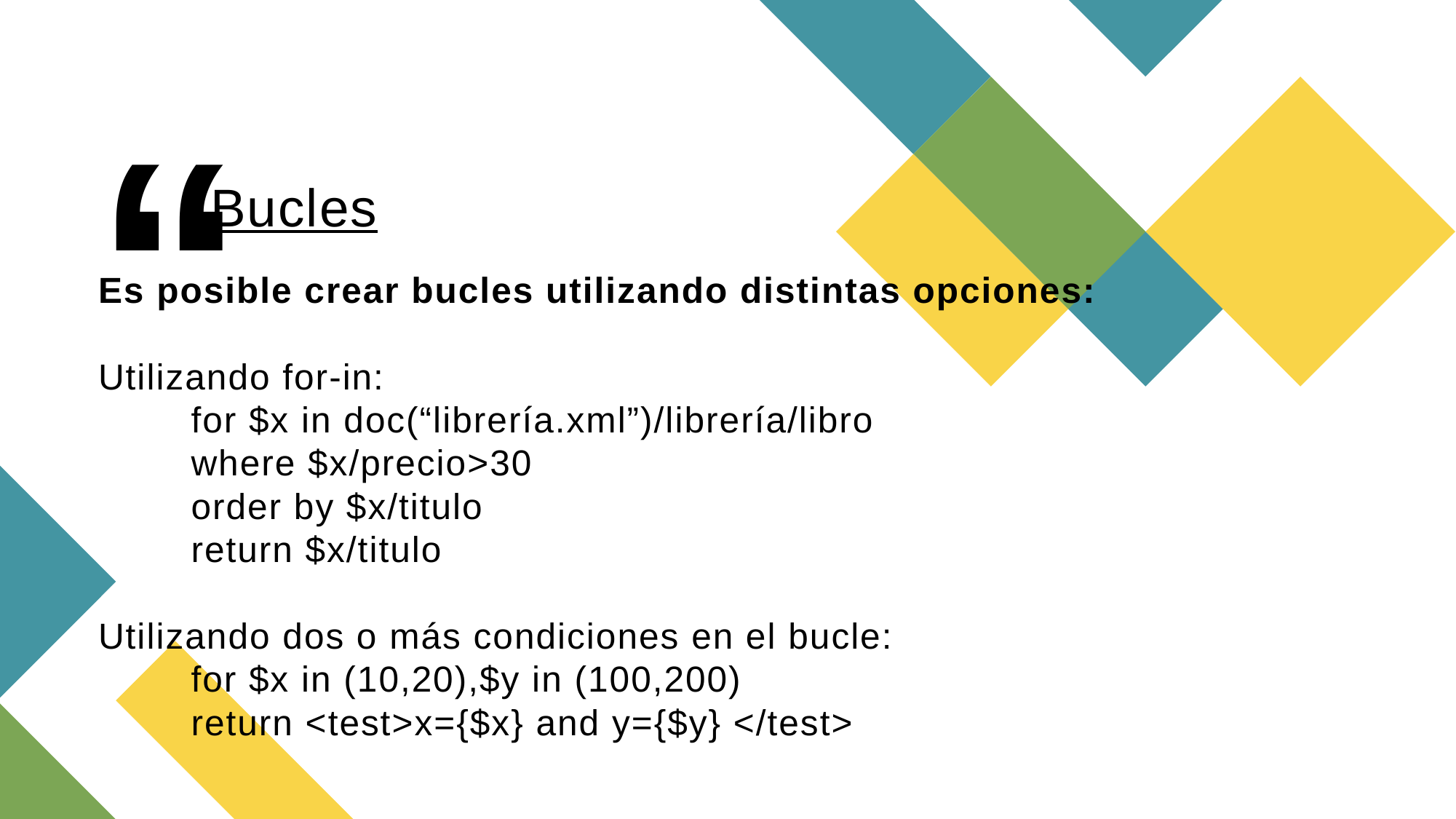

# Bucles
Es posible crear bucles utilizando distintas opciones:

Utilizando for-in:
	for $x in doc(“librería.xml”)/librería/libro
	where $x/precio>30
	order by $x/titulo
	return $x/titulo

Utilizando dos o más condiciones en el bucle:
	for $x in (10,20),$y in (100,200)
	return <test>x={$x} and y={$y} </test>